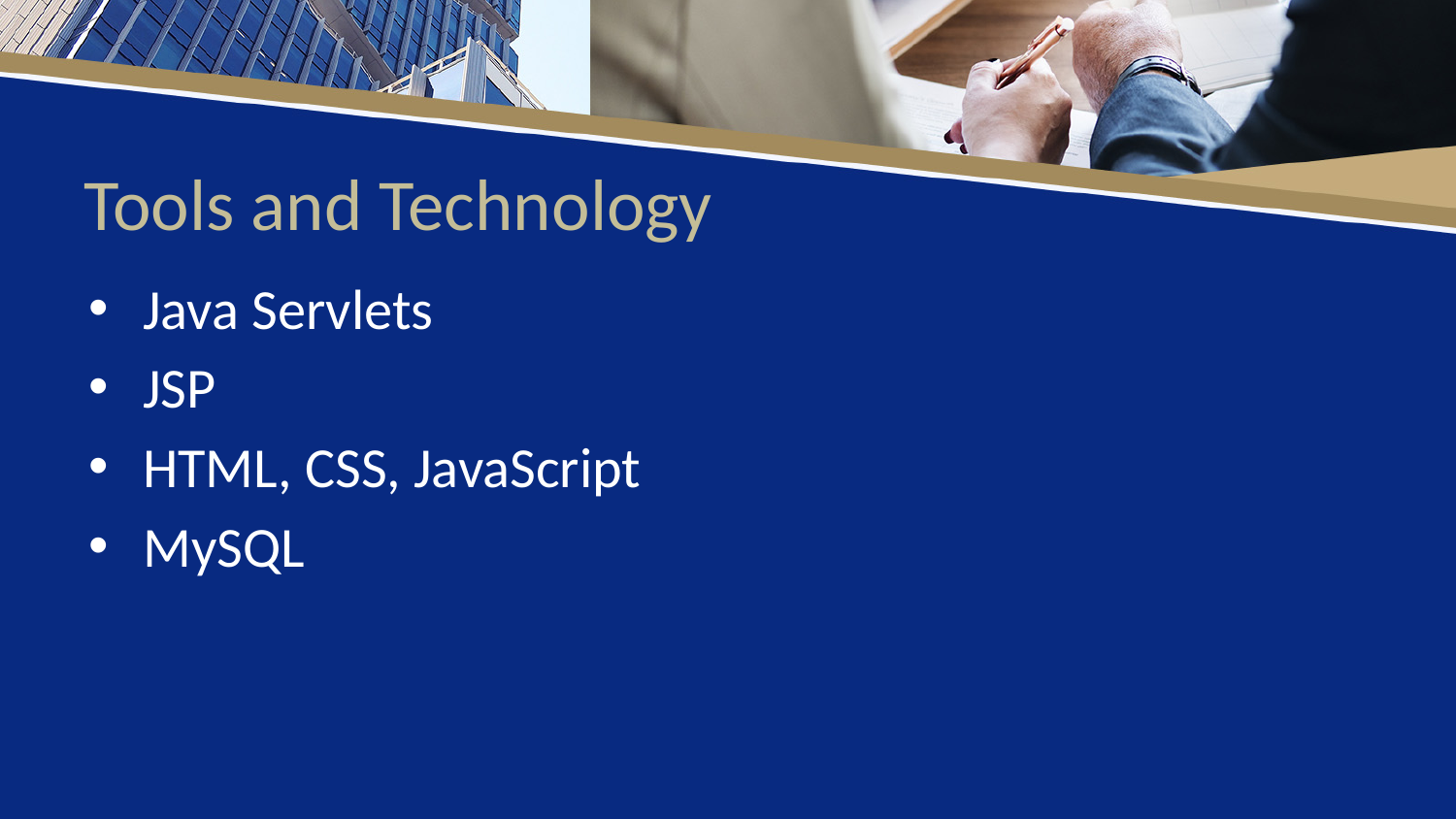

# Tools and Technology
Java Servlets
JSP
HTML, CSS, JavaScript
MySQL